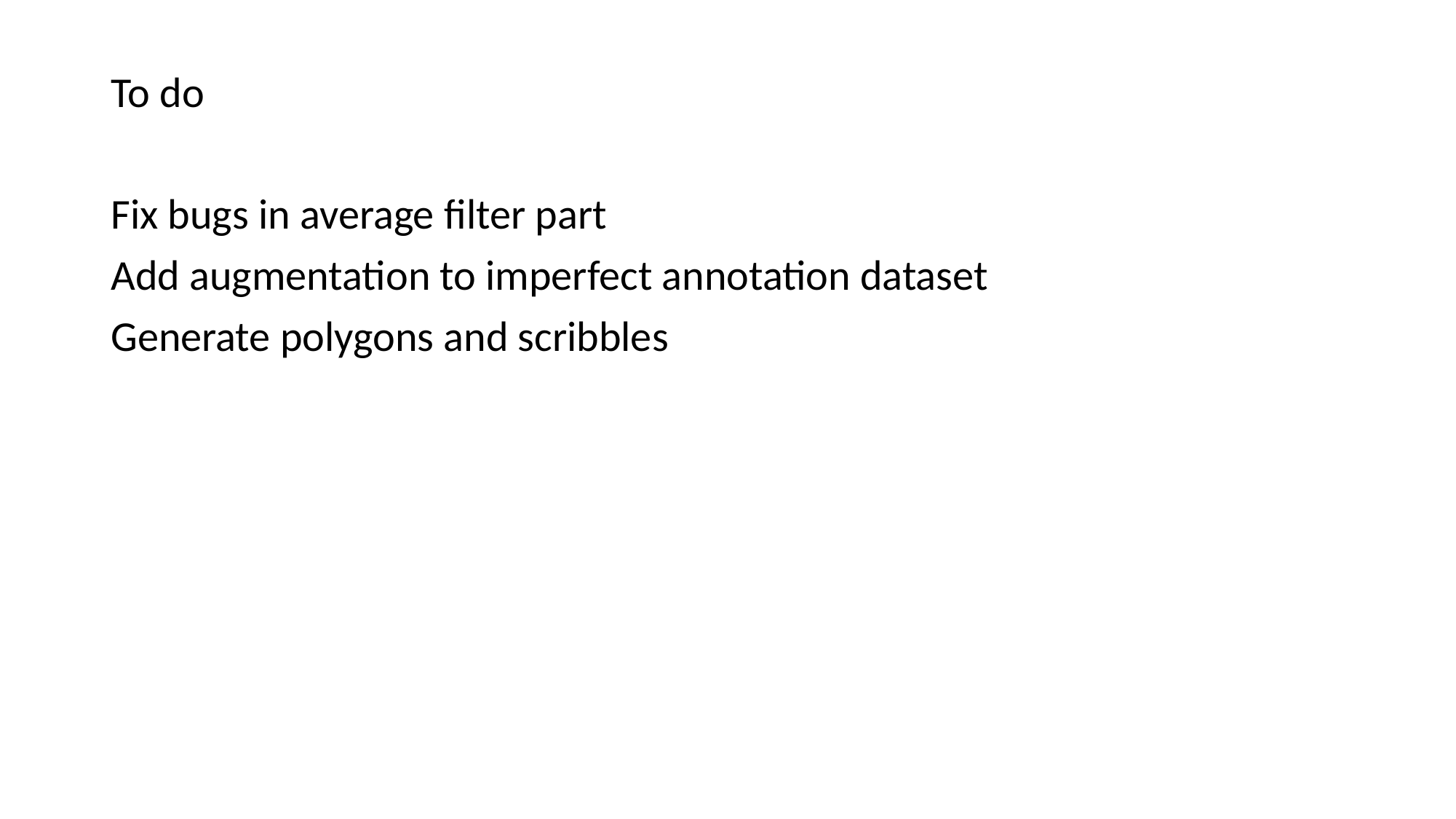

To do

Fix bugs in average filter part
Add augmentation to imperfect annotation dataset
Generate polygons and scribbles